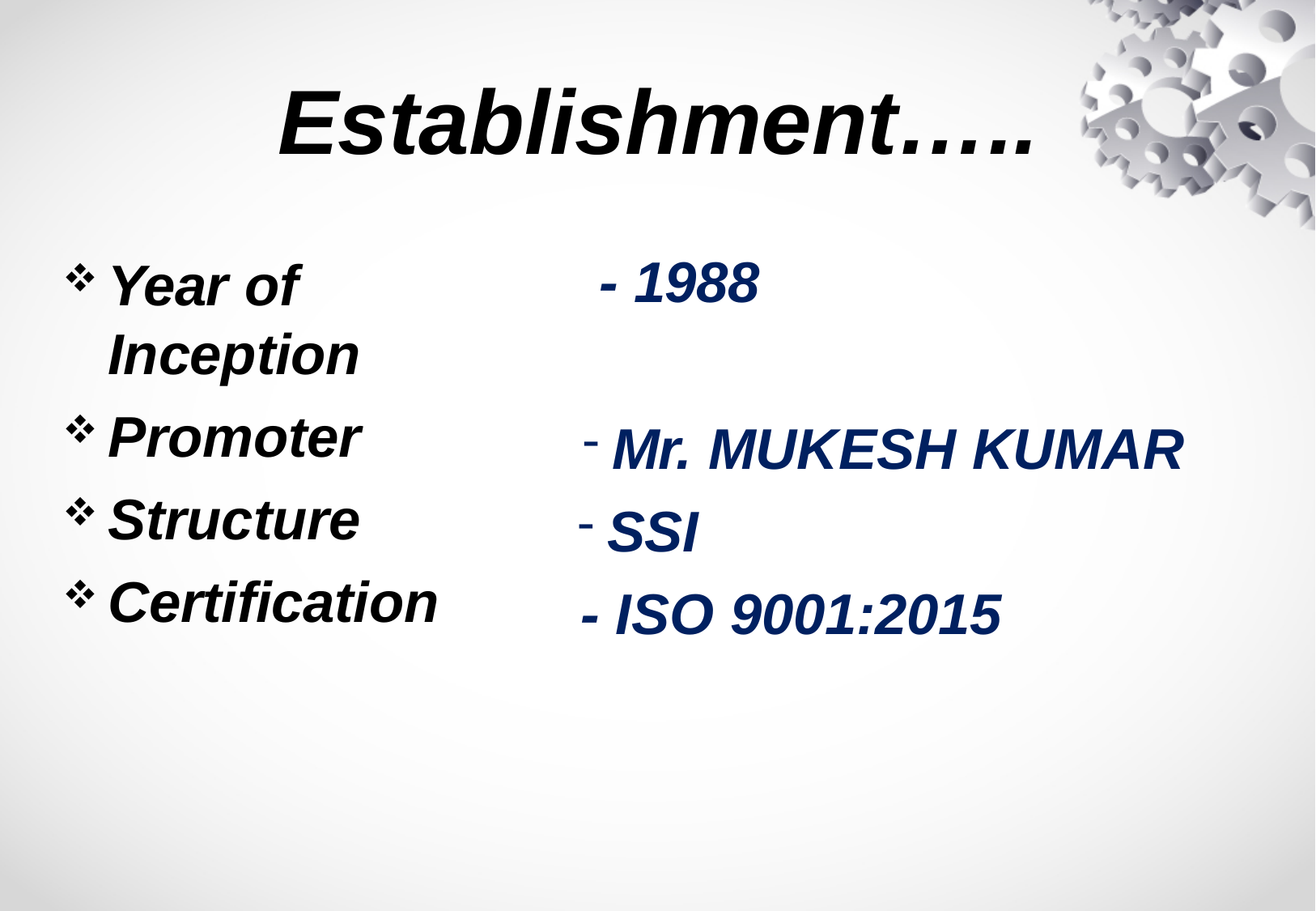

# Establishment…..
- 1988

Mr. MUKESH KUMAR
SSI
- ISO 9001:2015
Year of Inception
Promoter
Structure
Certification